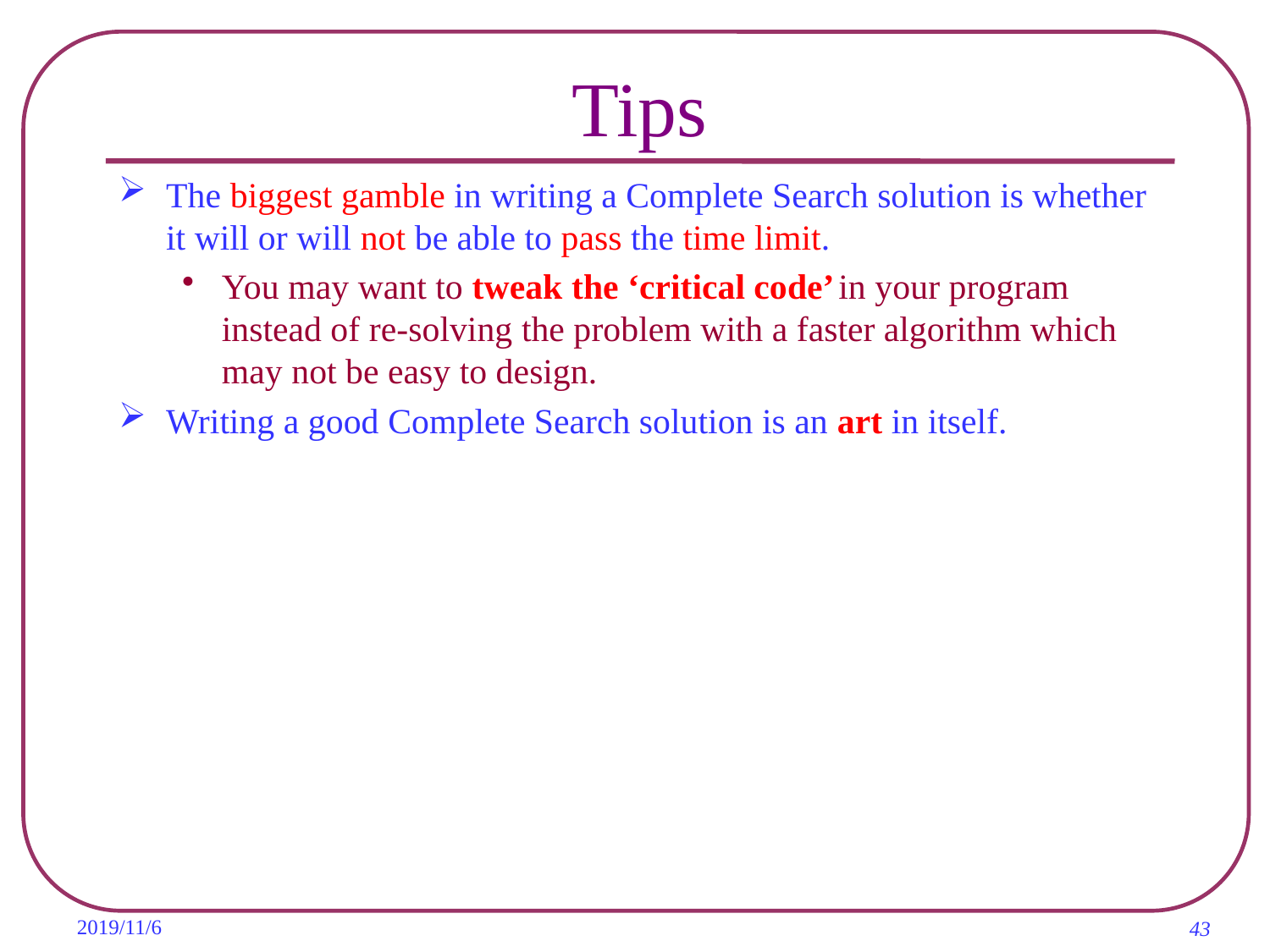

# Tips
The biggest gamble in writing a Complete Search solution is whether it will or will not be able to pass the time limit.
You may want to tweak the ‘critical code’ in your program instead of re-solving the problem with a faster algorithm which may not be easy to design.
Writing a good Complete Search solution is an art in itself.
2019/11/6
43